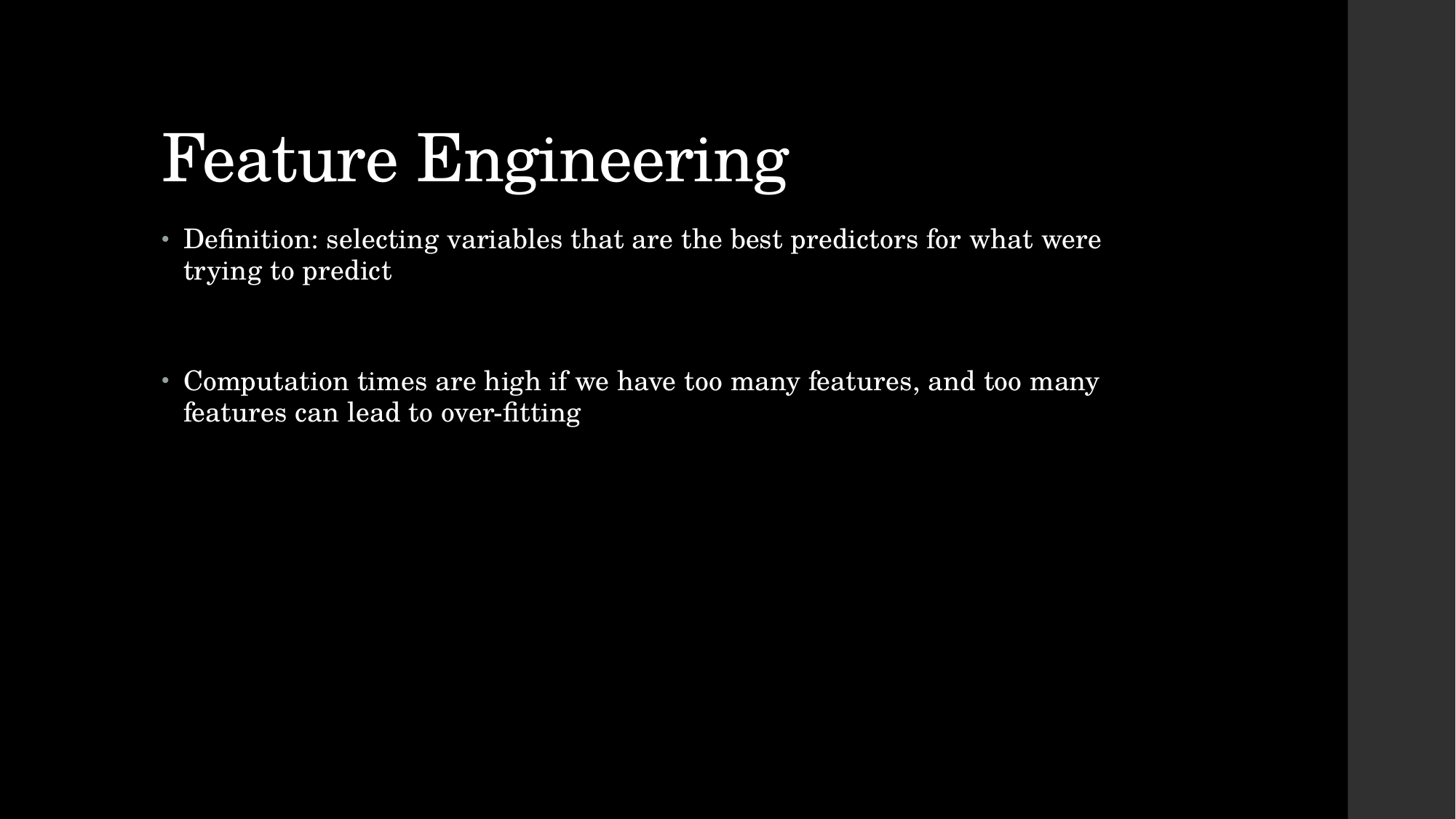

# Feature Engineering
Definition: selecting variables that are the best predictors for what were trying to predict

Computation times are high if we have too many features, and too many features can lead to over-fitting